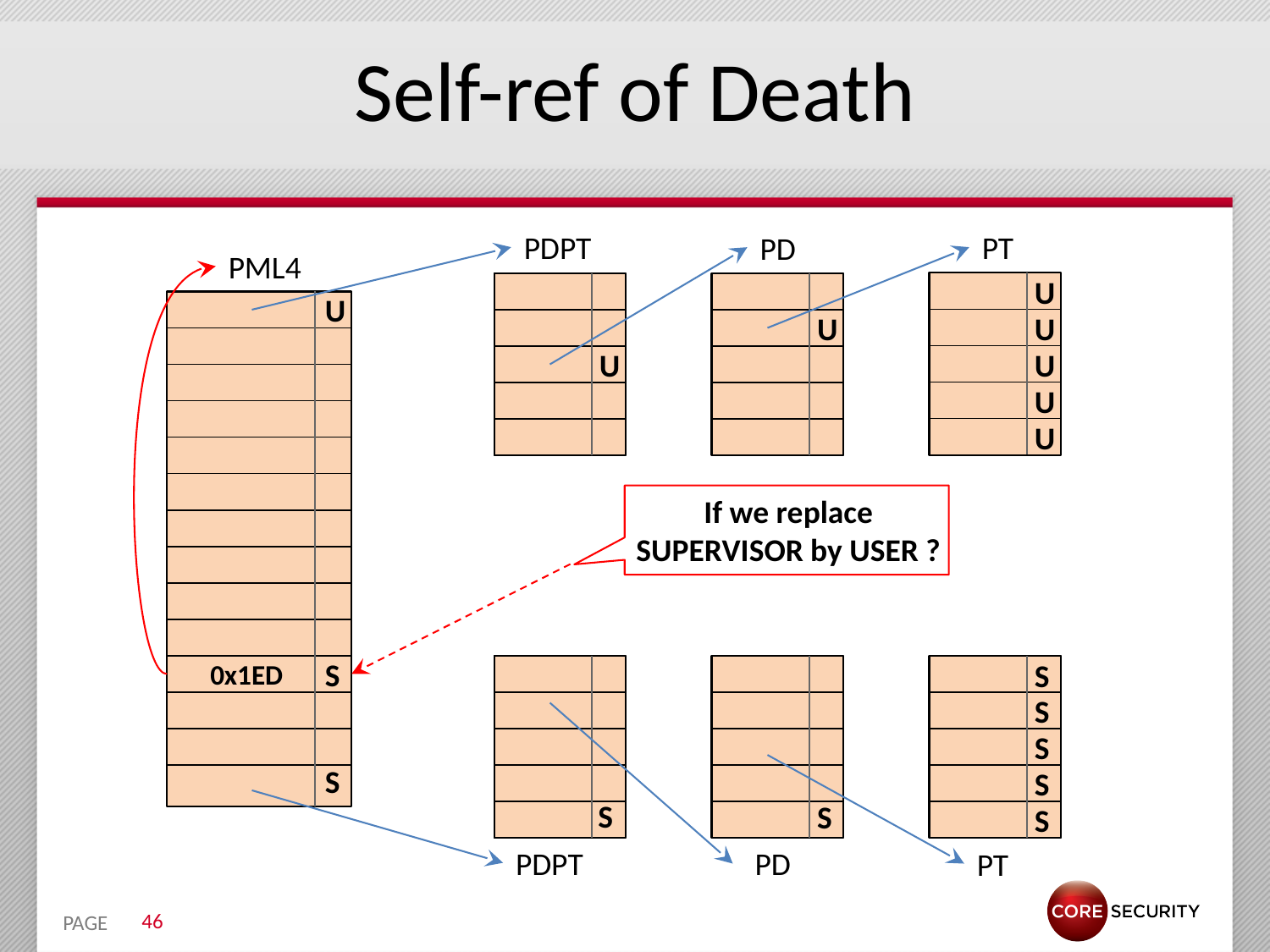

# Self-ref of Death
PDPT
PT
PD
PML4
U

U

U
U

U
U

U

U

If we replace
SUPERVISOR by USER ?

S
S
0x1ED

S

S

S
S

S
S
S

PDPT
PD
PT
46